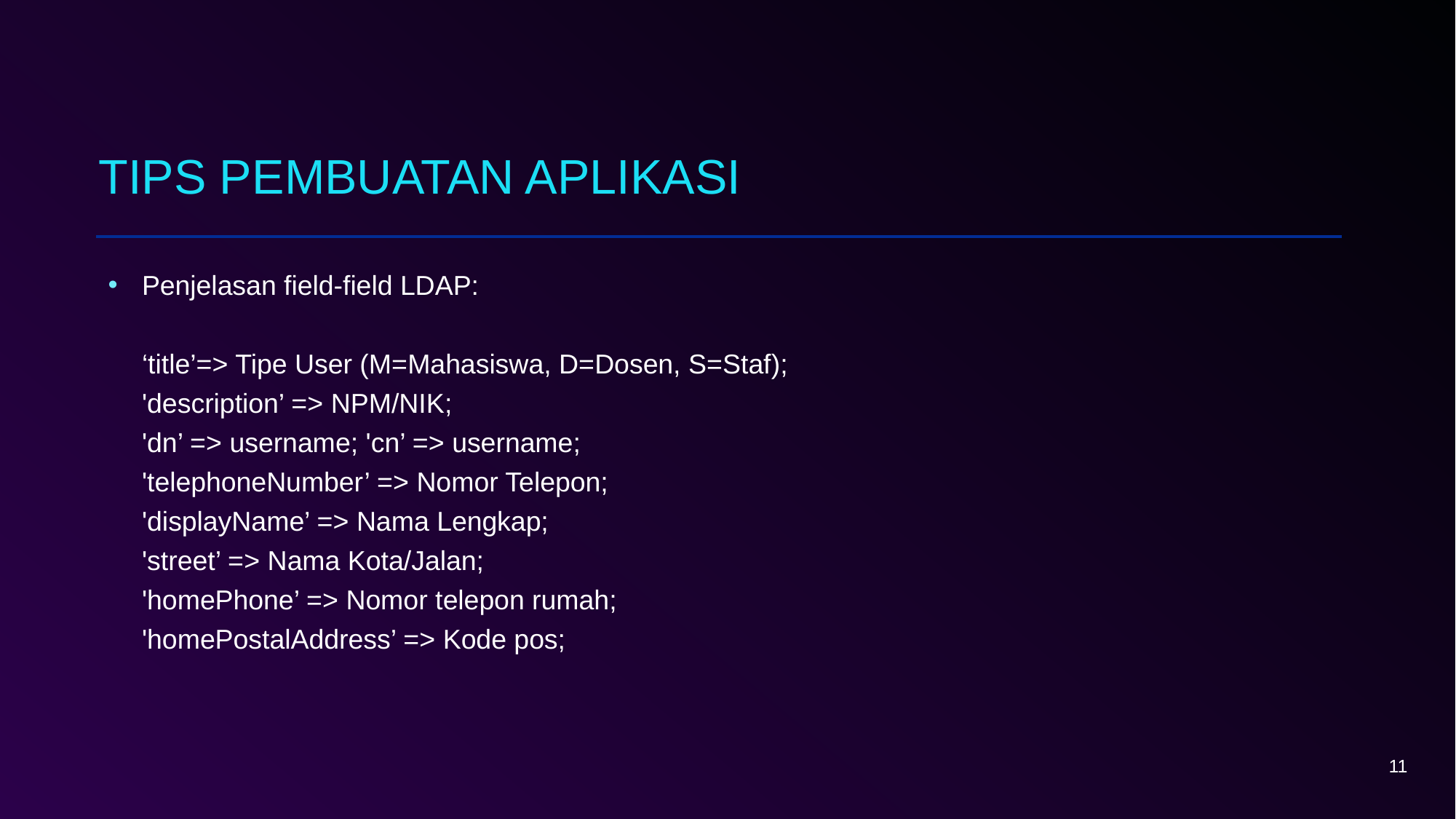

# Tips Pembuatan Aplikasi
Penjelasan field-field LDAP:
‘title’=> Tipe User (M=Mahasiswa, D=Dosen, S=Staf);
'description’ => NPM/NIK;
'dn’ => username; 'cn’ => username;
'telephoneNumber’ => Nomor Telepon;
'displayName’ => Nama Lengkap;
'street’ => Nama Kota/Jalan;
'homePhone’ => Nomor telepon rumah;
'homePostalAddress’ => Kode pos;
11